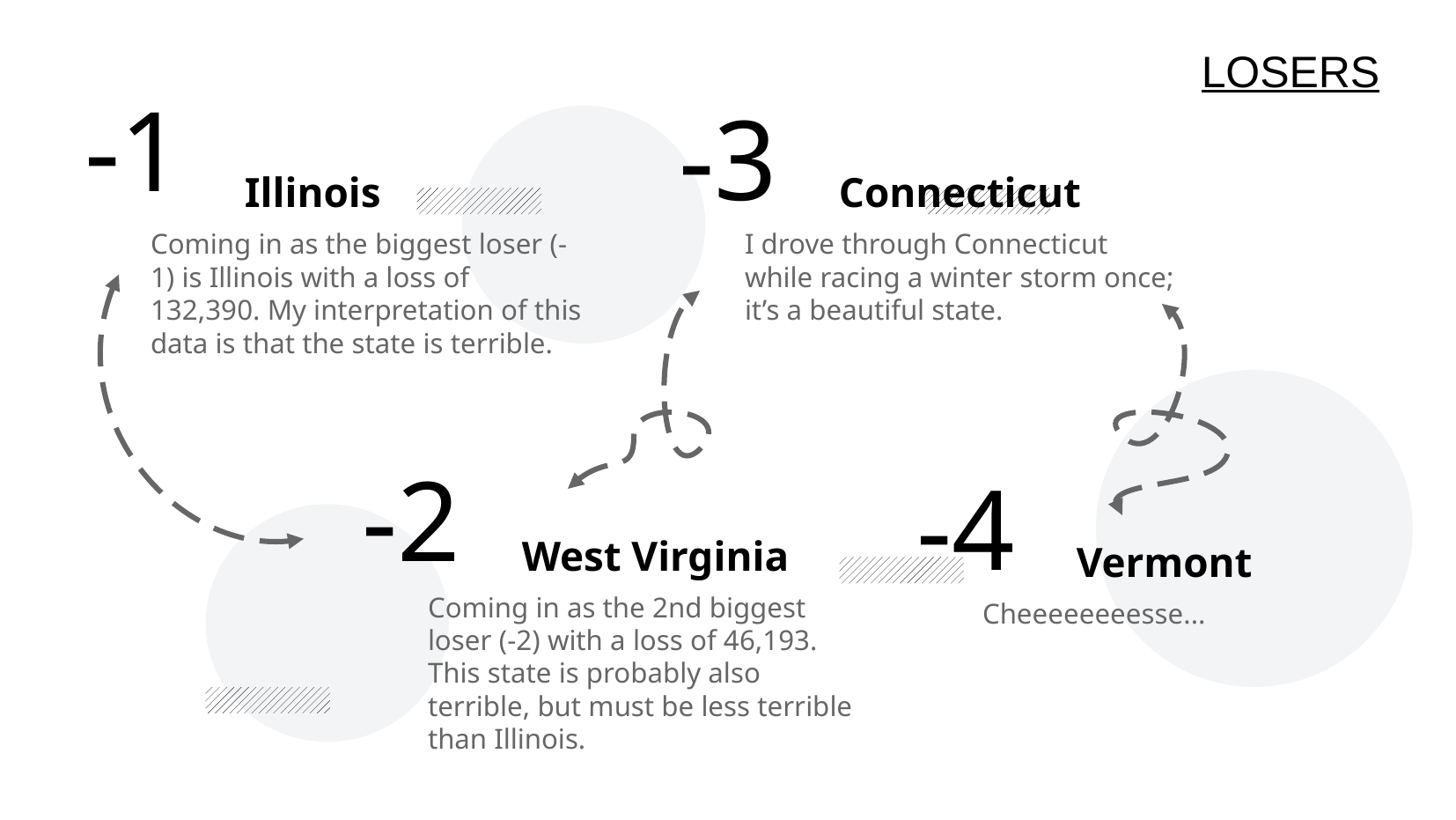

LOSERS
-1
-3
Illinois
Connecticut
Coming in as the biggest loser (-1) is Illinois with a loss of 132,390. My interpretation of this data is that the state is terrible.
I drove through Connecticut while racing a winter storm once; it’s a beautiful state.
-2
-4
West Virginia
Vermont
Coming in as the 2nd biggest loser (-2) with a loss of 46,193. This state is probably also terrible, but must be less terrible than Illinois.
Cheeeeeeeesse...